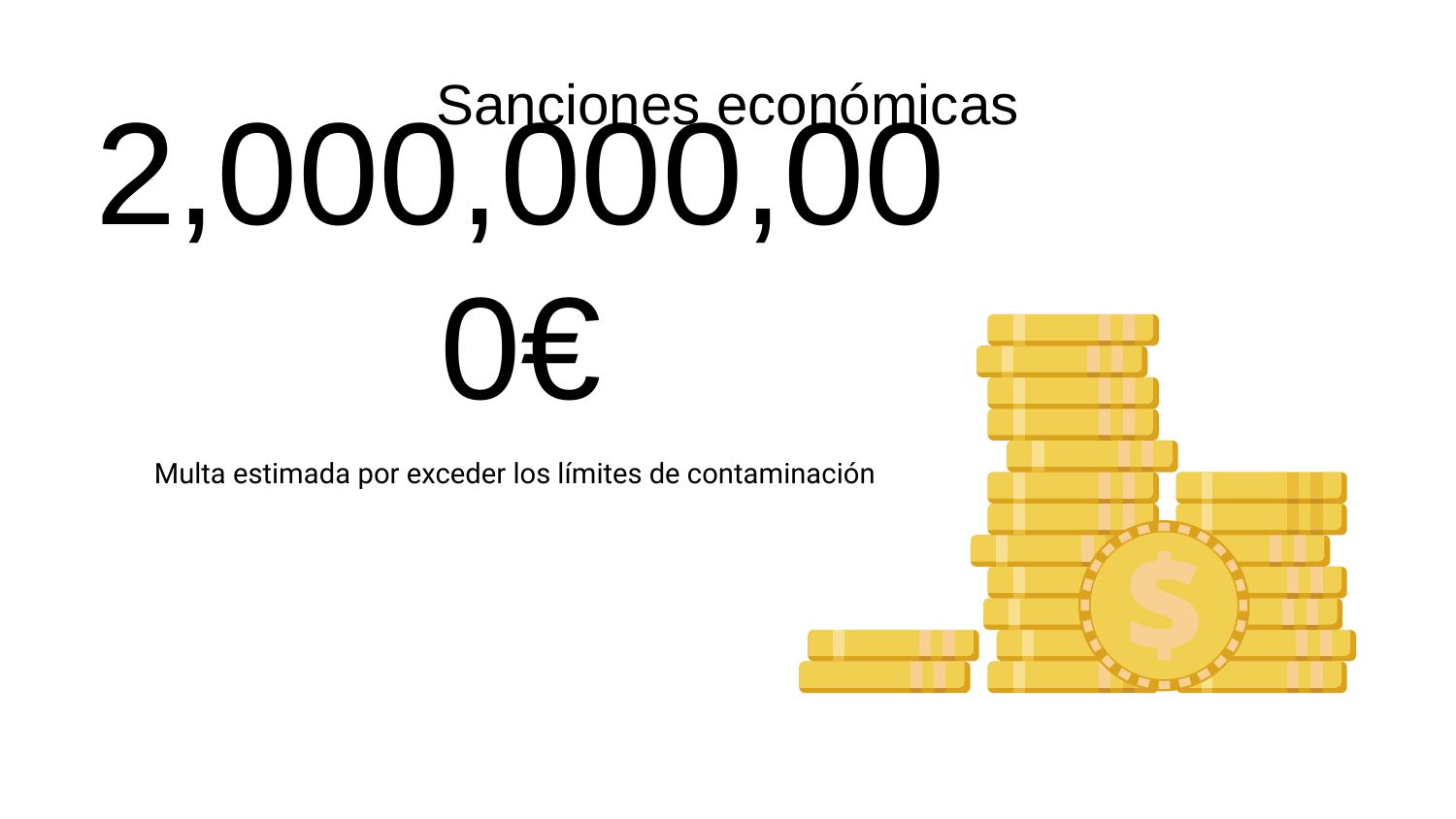

Sanciones económicas
# 2,000,000,000€

Multa estimada por exceder los límites de contaminación